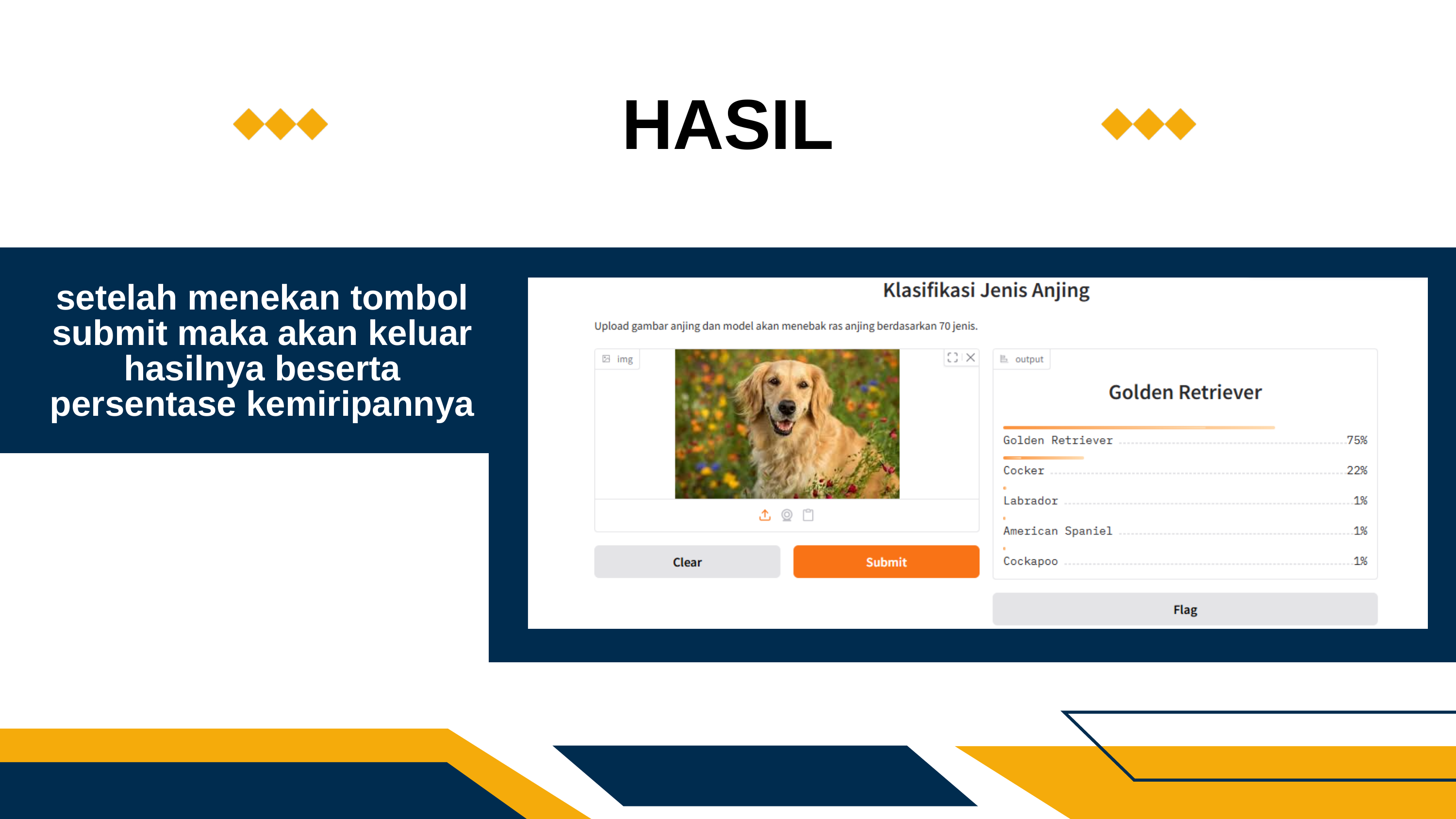

HASIL

setelah menekan tombol submit maka akan keluar hasilnya beserta persentase kemiripannya